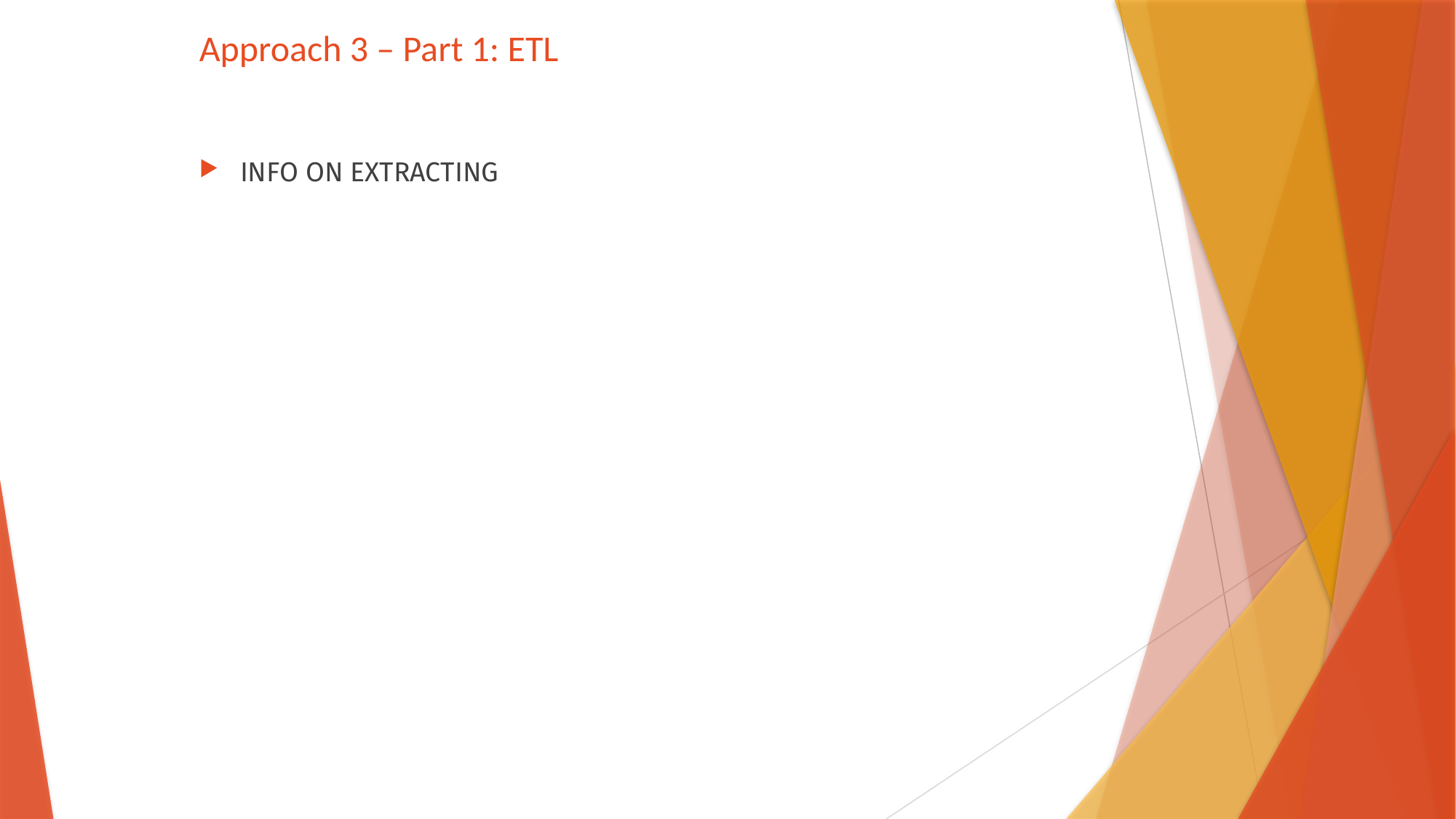

# Approach 3 – Part 1: ETL
INFO ON EXTRACTING